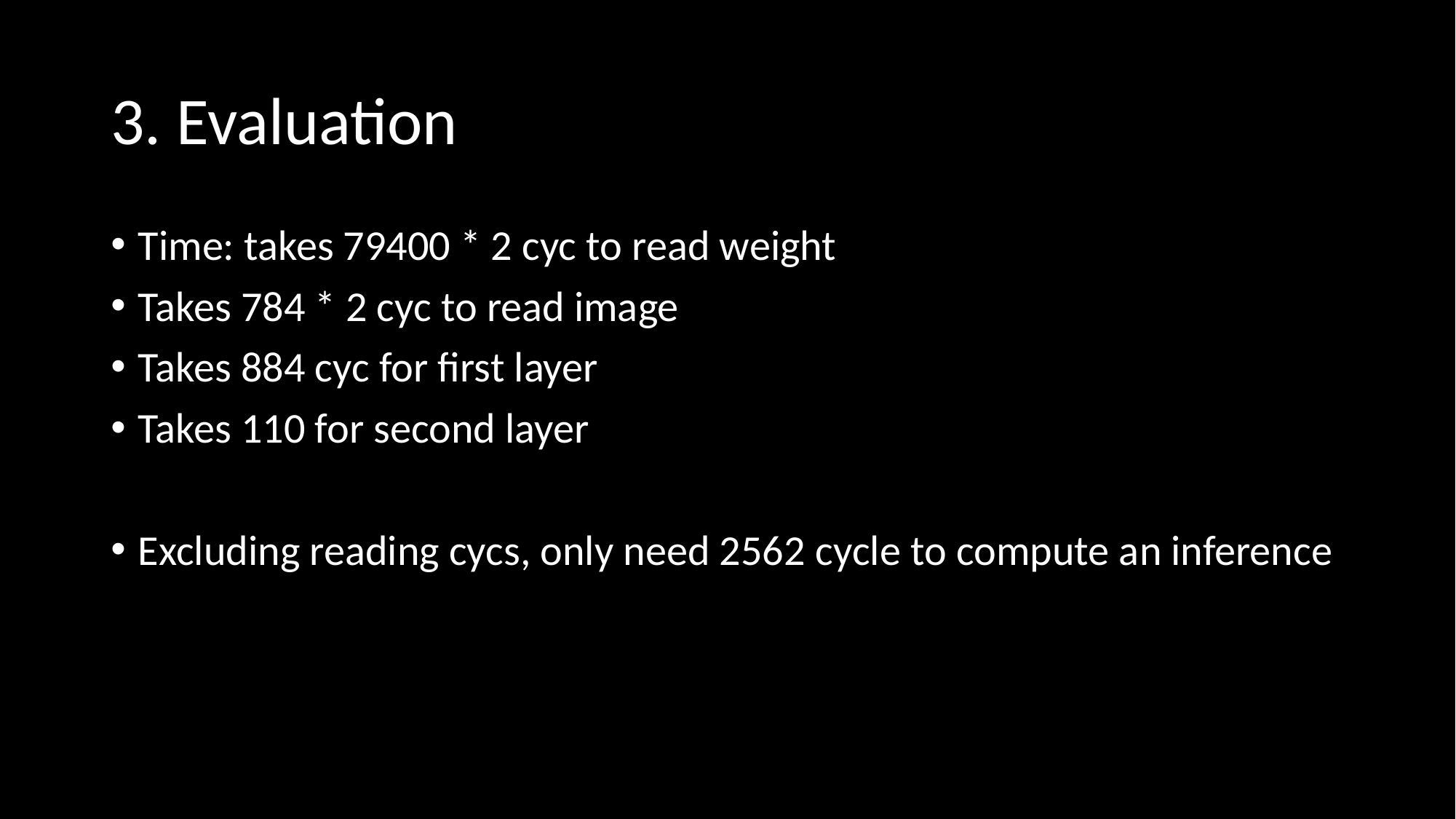

# 3. Evaluation
Time: takes 79400 * 2 cyc to read weight
Takes 784 * 2 cyc to read image
Takes 884 cyc for first layer
Takes 110 for second layer

Excluding reading cycs, only need 2562 cycle to compute an inference